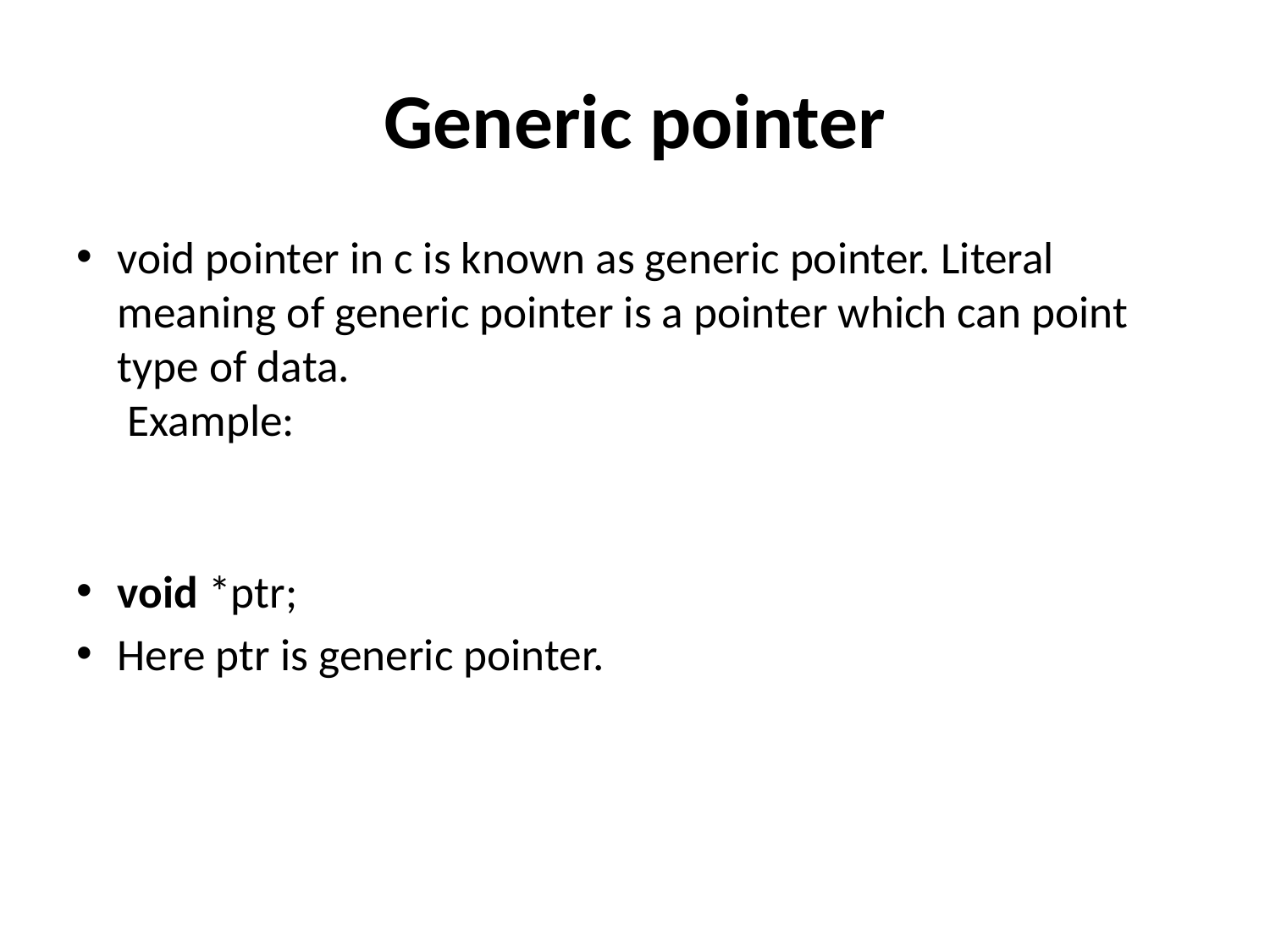

# Generic pointer
void pointer in c is known as generic pointer. Literal meaning of generic pointer is a pointer which can point type of data.
 Example:
void *ptr;
Here ptr is generic pointer.